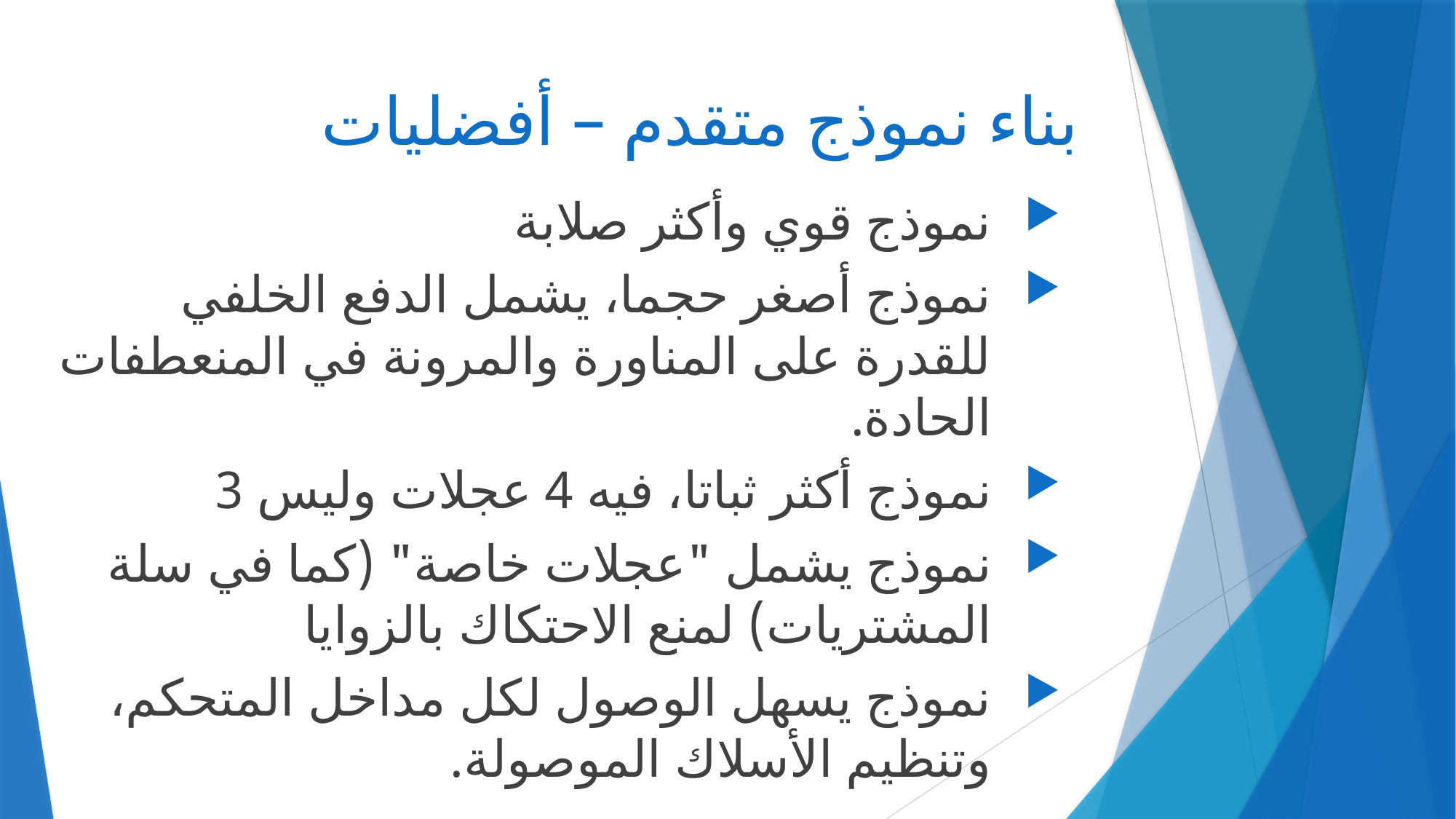

# بناء نموذج متقدم – أفضليات
نموذج قوي وأكثر صلابة
نموذج أصغر حجما، يشمل الدفع الخلفي للقدرة على المناورة والمرونة في المنعطفات الحادة.
نموذج أكثر ثباتا، فيه 4 عجلات وليس 3
نموذج يشمل "عجلات خاصة" (كما في سلة المشتريات) لمنع الاحتكاك بالزوايا
نموذج يسهل الوصول لكل مداخل المتحكم، وتنظيم الأسلاك الموصولة.